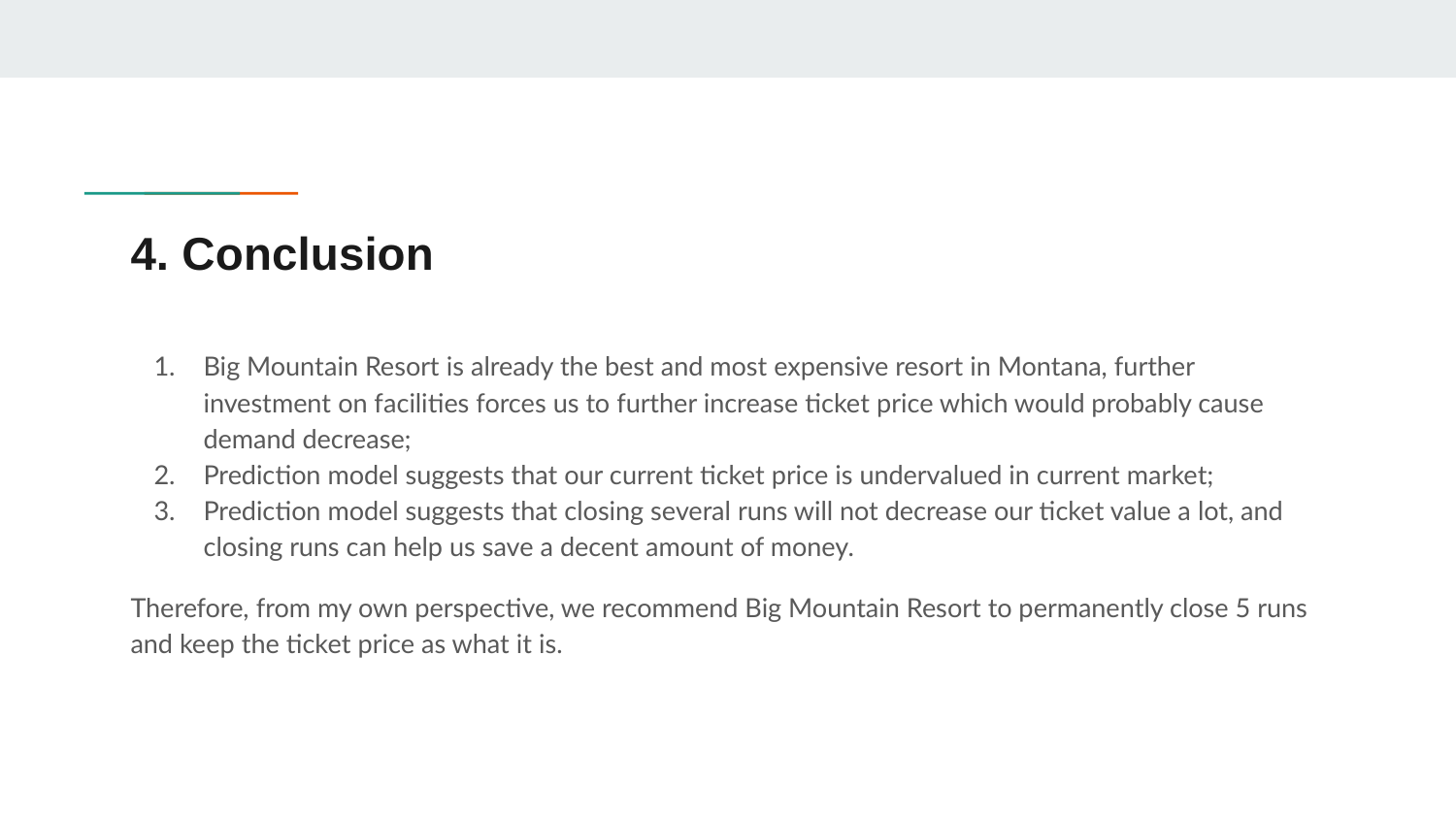

# 4. Conclusion
Big Mountain Resort is already the best and most expensive resort in Montana, further investment on facilities forces us to further increase ticket price which would probably cause demand decrease;
Prediction model suggests that our current ticket price is undervalued in current market;
Prediction model suggests that closing several runs will not decrease our ticket value a lot, and closing runs can help us save a decent amount of money.
Therefore, from my own perspective, we recommend Big Mountain Resort to permanently close 5 runs and keep the ticket price as what it is.